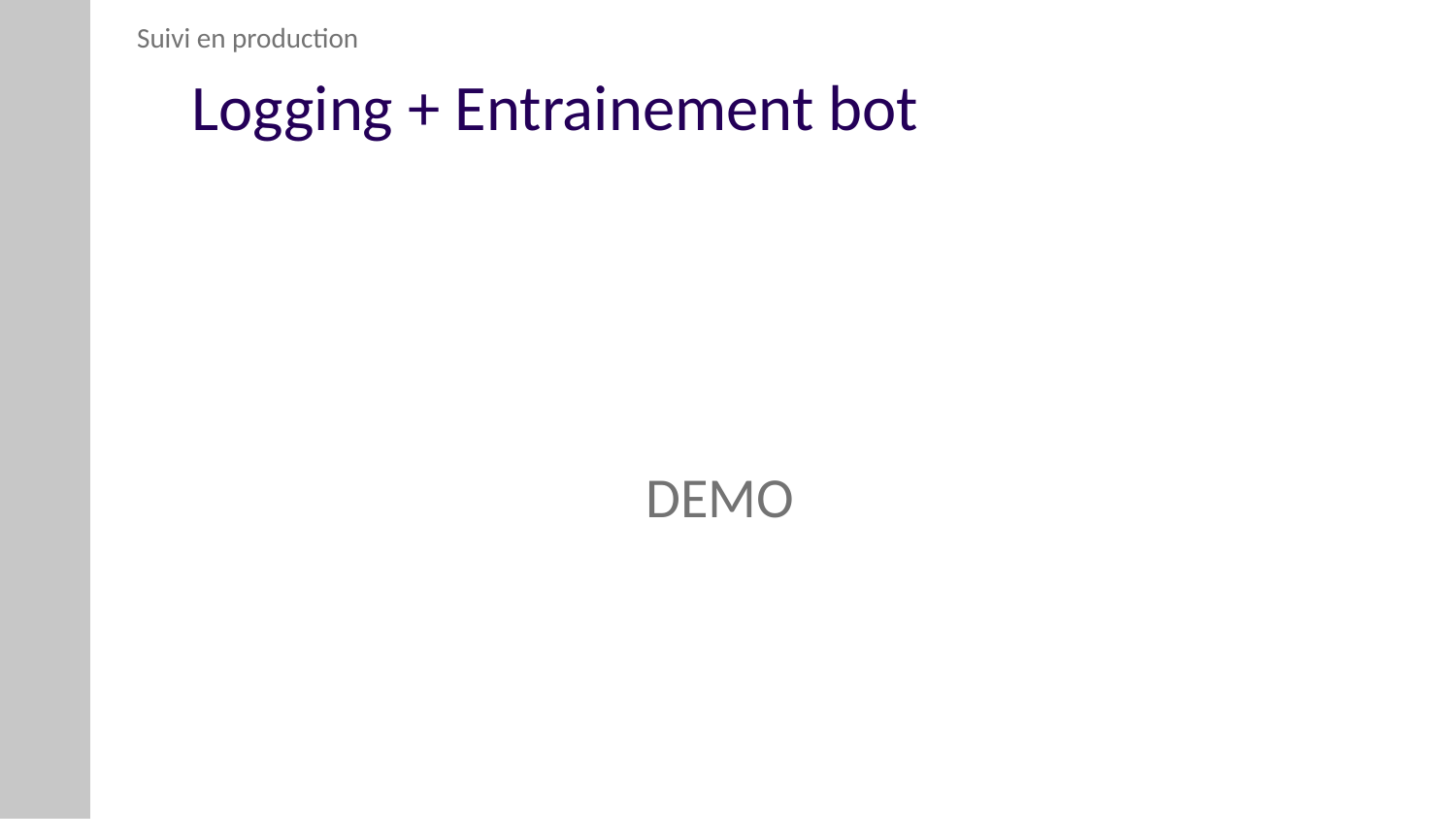

Suivi en production
# Logging + Entrainement bot
DEMO